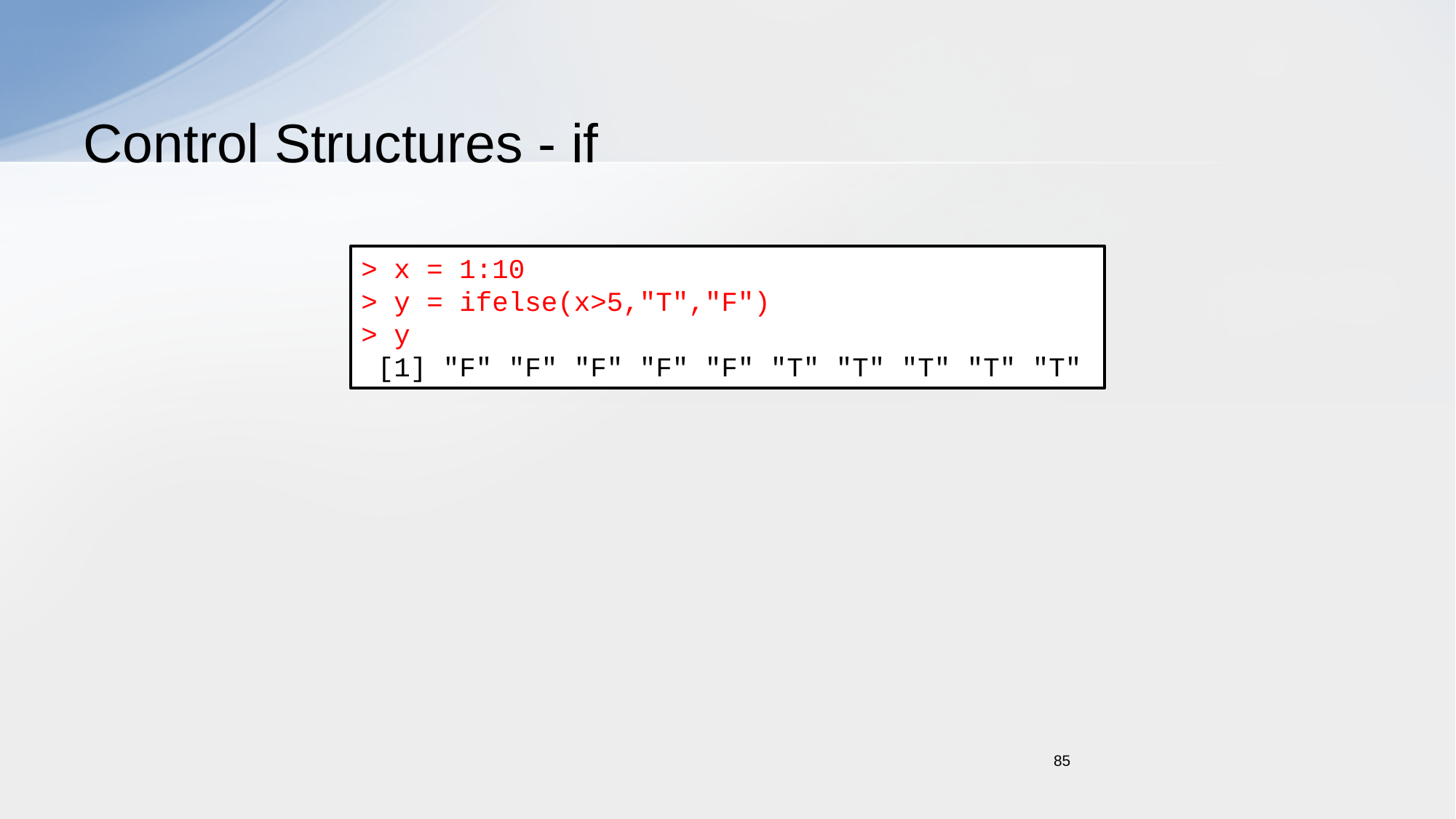

# Control Structures - if

> x = 1:10
> y = ifelse(x>5,"T","F")
> y
 [1] "F" "F" "F" "F" "F" "T" "T" "T" "T" "T"
85